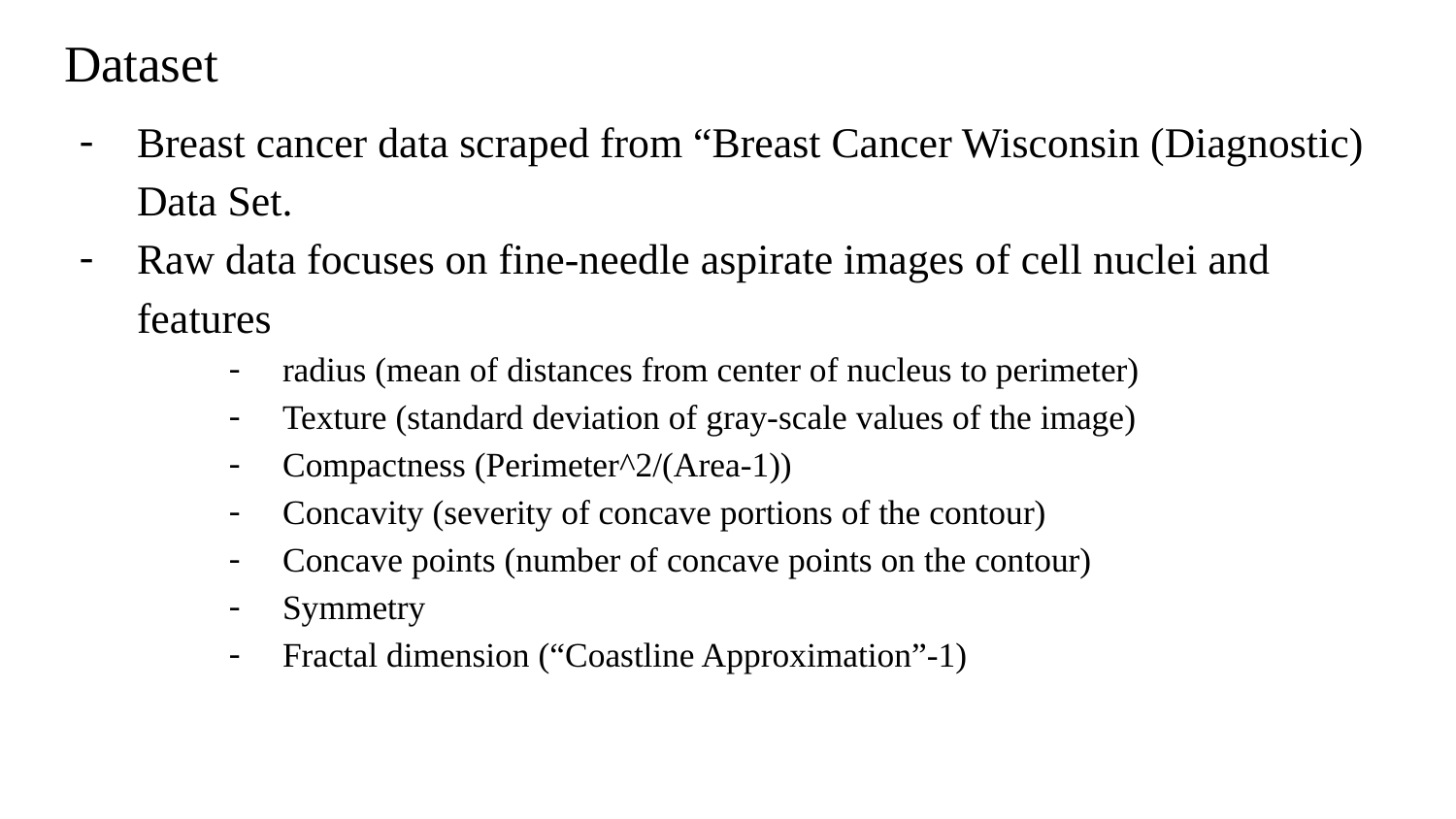

# Dataset
Breast cancer data scraped from “Breast Cancer Wisconsin (Diagnostic) Data Set.
Raw data focuses on fine-needle aspirate images of cell nuclei and features
radius (mean of distances from center of nucleus to perimeter)
Texture (standard deviation of gray-scale values of the image)
Compactness (Perimeter^2/(Area-1))
Concavity (severity of concave portions of the contour)
Concave points (number of concave points on the contour)
Symmetry
Fractal dimension (“Coastline Approximation”-1)